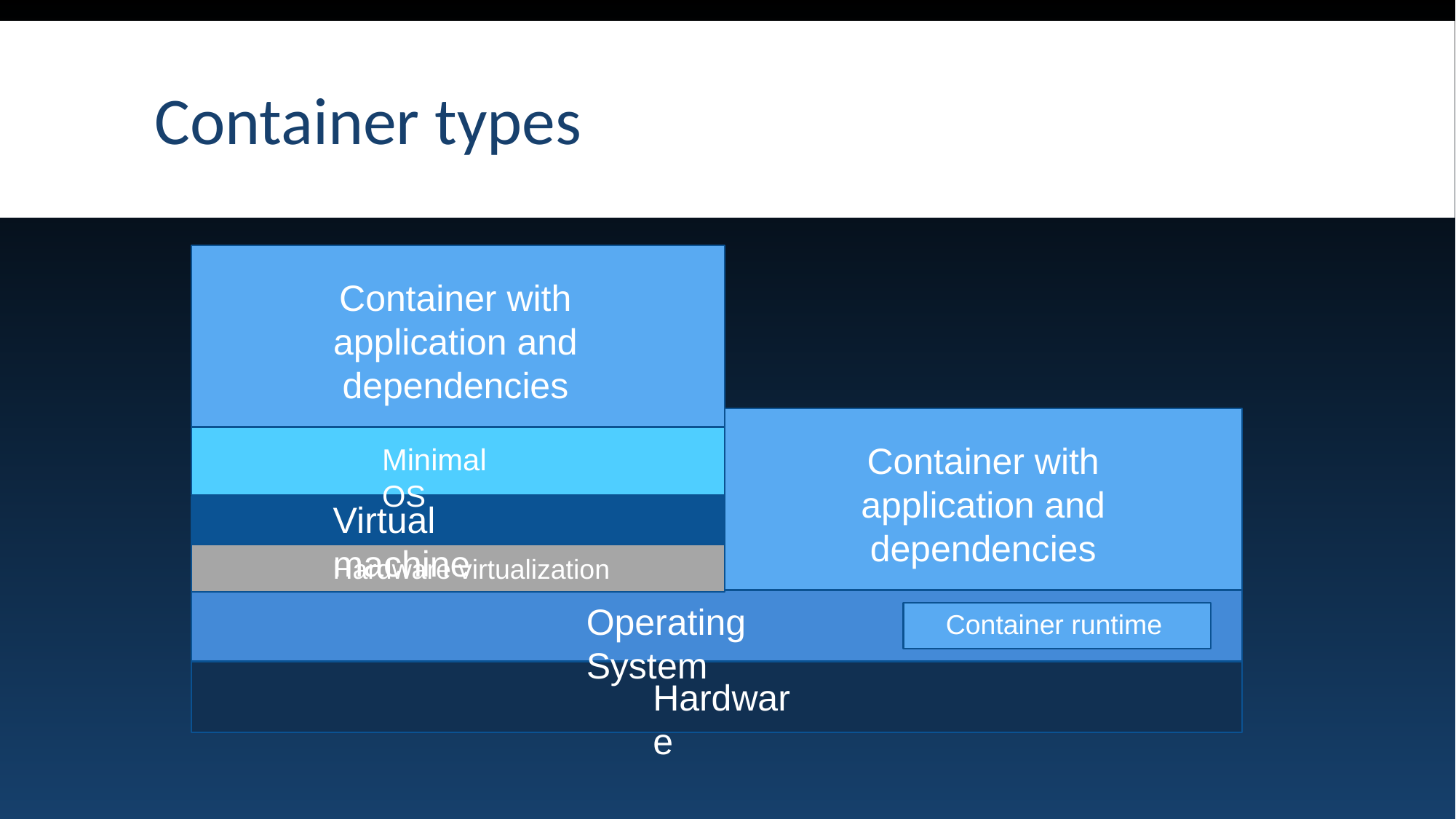

# Container types

Container with application and dependencies

Container with application and dependencies
Minimal OS
Virtual machine

Hardware virtualization

Operating System
Container runtime

Hardware